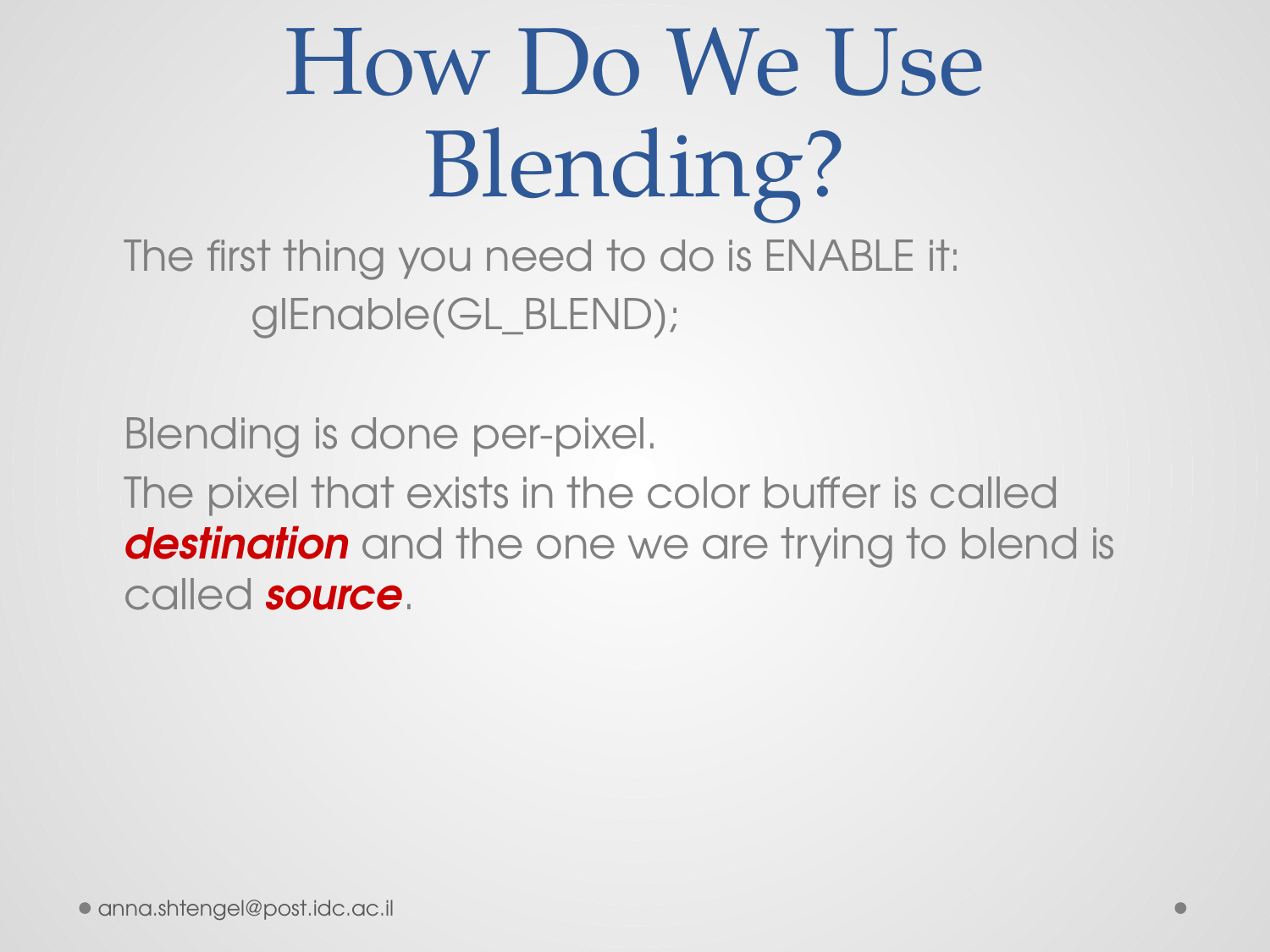

# How Do We Use Blending?
	The first thing you need to do is ENABLE it:
		glEnable(GL_BLEND);

	Blending is done per-pixel.
	The pixel that exists in the color buffer is called destination and the one we are trying to blend is called source.
anna.shtengel@post.idc.ac.il